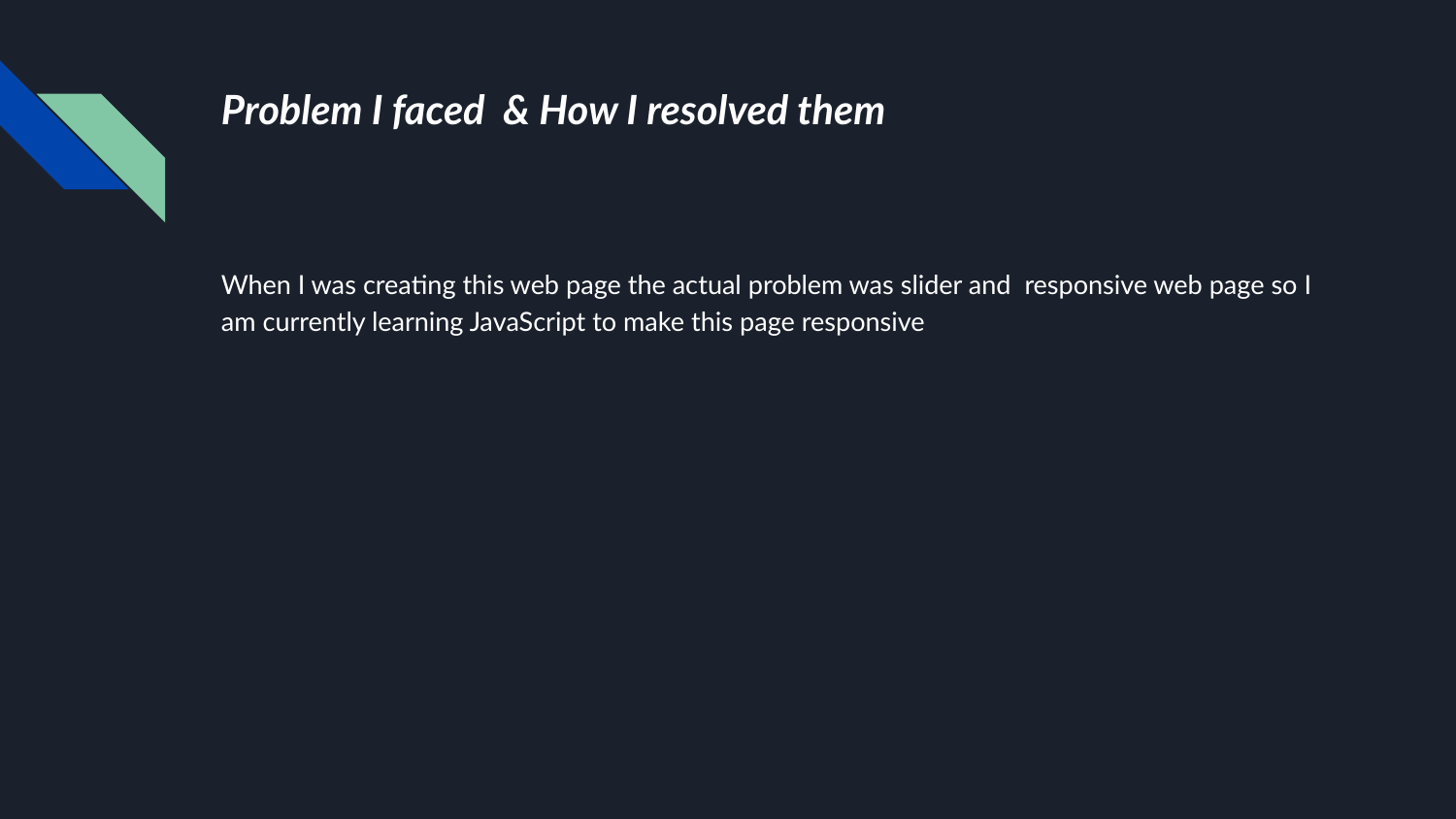

# Problem I faced  & How I resolved them
When I was creating this web page the actual problem was slider and  responsive web page so I am currently learning JavaScript to make this page responsive